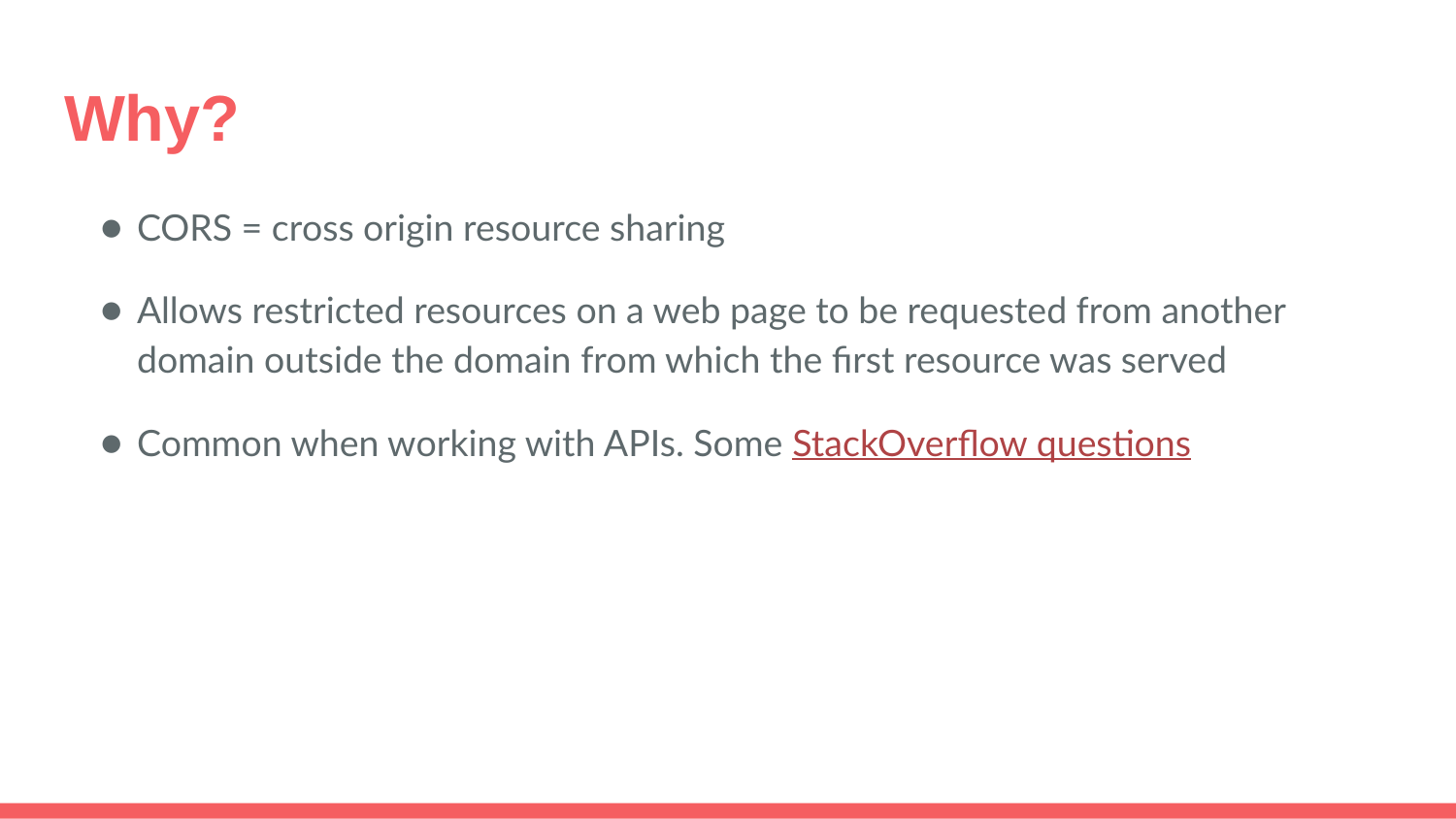

# Why?
CORS = cross origin resource sharing
Allows restricted resources on a web page to be requested from another domain outside the domain from which the first resource was served
Common when working with APIs. Some StackOverflow questions